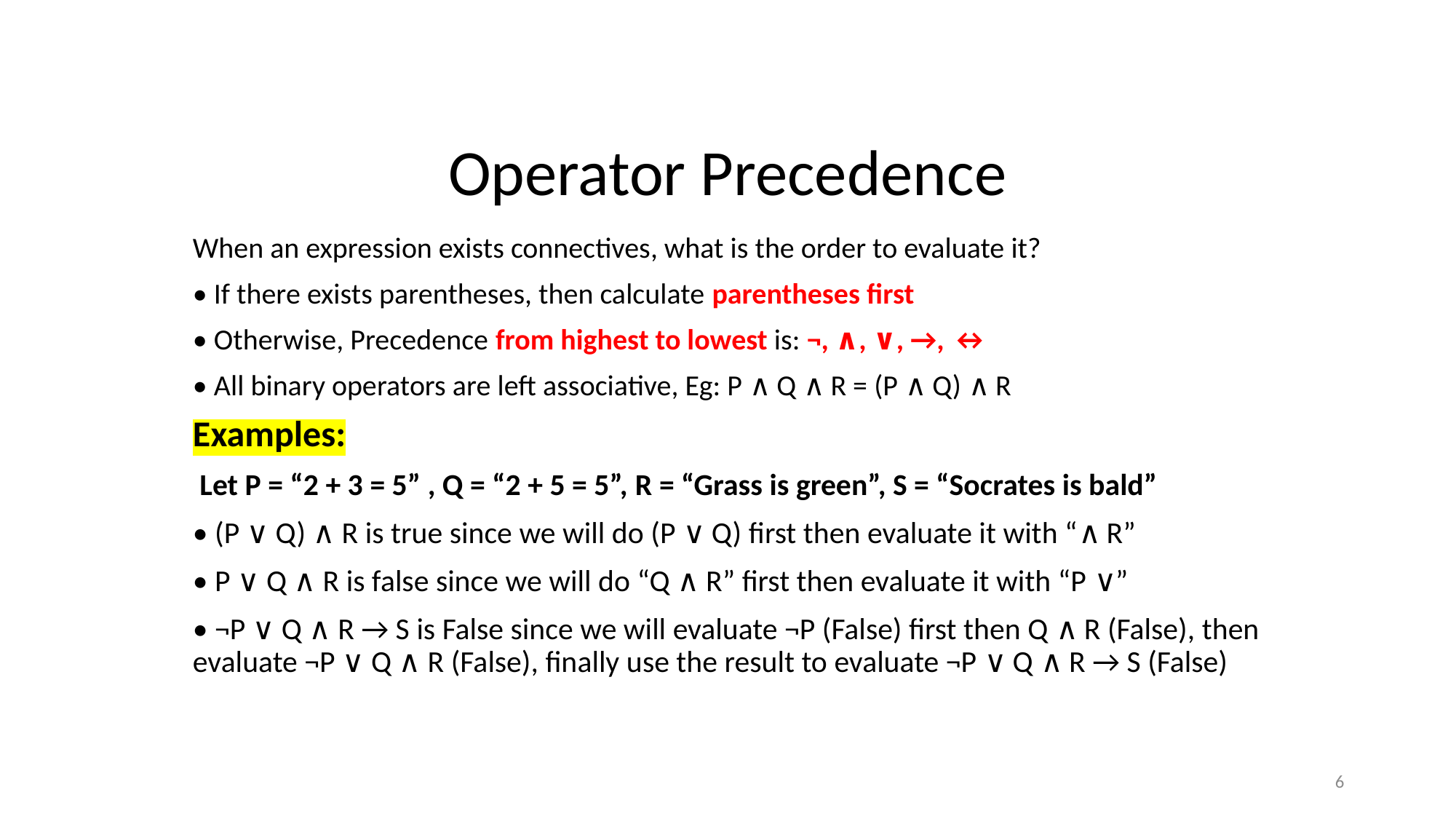

# Operator Precedence
When an expression exists connectives, what is the order to evaluate it?
• If there exists parentheses, then calculate parentheses first
• Otherwise, Precedence from highest to lowest is: ¬, ∧, ∨, →, ↔
• All binary operators are left associative, Eg: P ∧ Q ∧ R = (P ∧ Q) ∧ R
Examples:
 Let P = “2 + 3 = 5” , Q = “2 + 5 = 5”, R = “Grass is green”, S = “Socrates is bald”
• (P ∨ Q) ∧ R is true since we will do (P ∨ Q) first then evaluate it with “∧ R”
• P ∨ Q ∧ R is false since we will do “Q ∧ R” first then evaluate it with “P ∨”
• ¬P ∨ Q ∧ R → S is False since we will evaluate ¬P (False) first then Q ∧ R (False), then evaluate ¬P ∨ Q ∧ R (False), finally use the result to evaluate ¬P ∨ Q ∧ R → S (False)

6